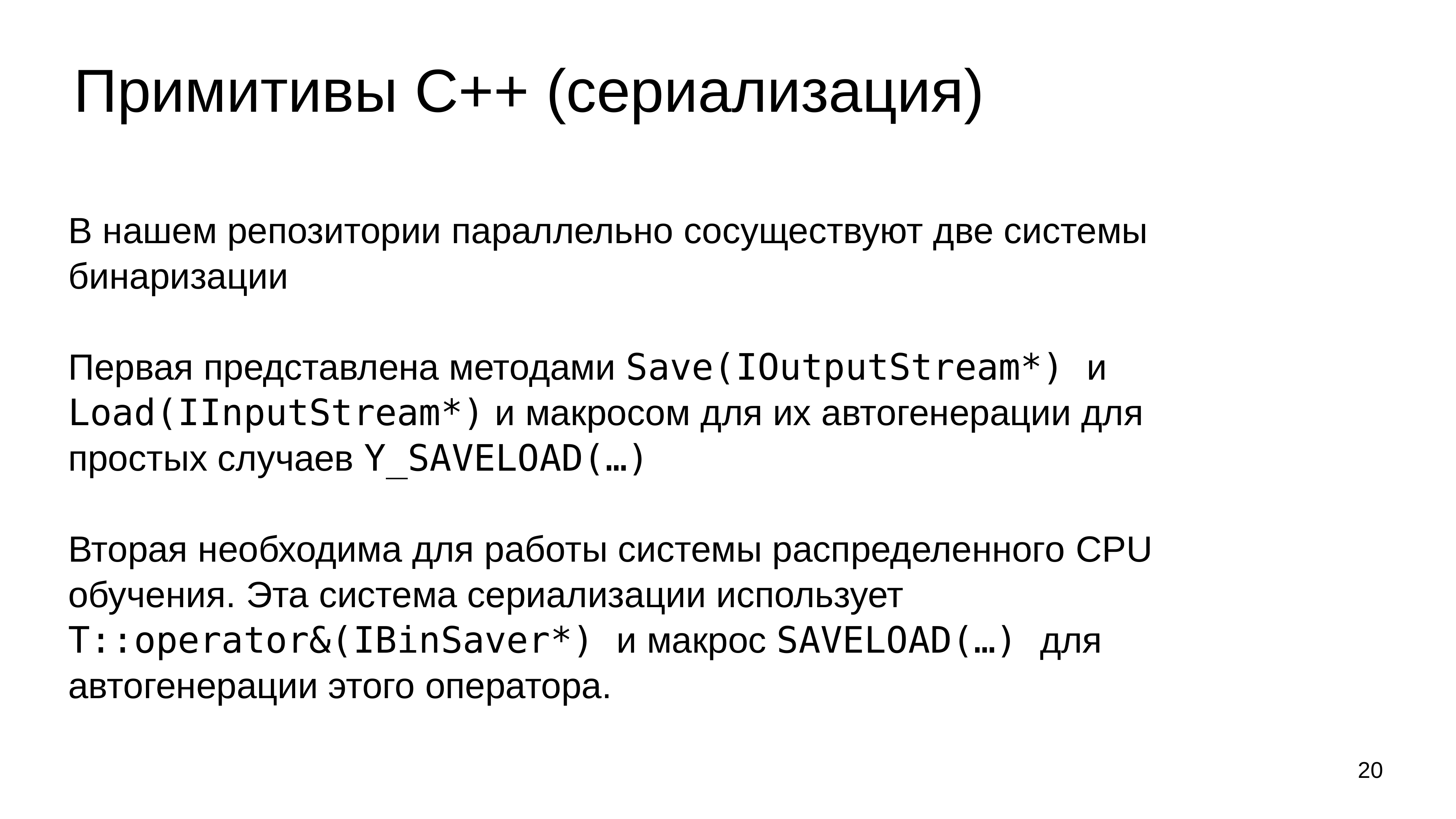

# Примитивы С++ (сериализация)
В нашем репозитории параллельно сосуществуют две системы бинаризации
Первая представлена методами Save(IOutputStream*) и Load(IInputStream*) и макросом для их автогенерации для простых случаев Y_SAVELOAD(…)
Вторая необходима для работы системы распределенного CPU обучения. Эта система сериализации использует T::operator&(IBinSaver*) и макрос SAVELOAD(…) для автогенерации этого оператора.

20